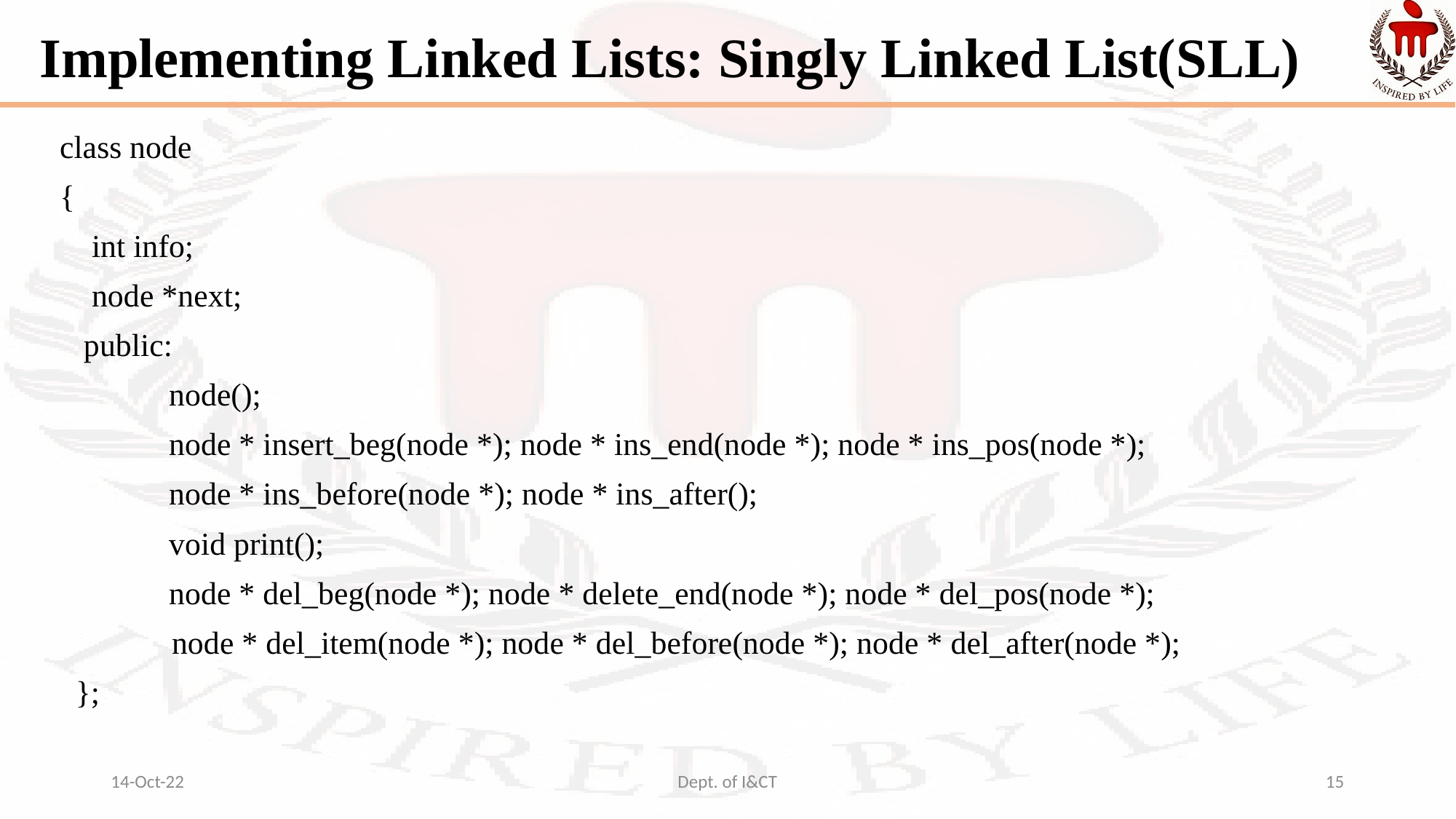

# Implementing Linked Lists: Singly Linked List(SLL)
class node
{
    int info;
    node *next;
   public:
	node();
  	node * insert_beg(node *); node * ins_end(node *); node * ins_pos(node *);
 	node * ins_before(node *); node * ins_after();
  	void print();
  	node * del_beg(node *); node * delete_end(node *); node * del_pos(node *);
              node * del_item(node *); node * del_before(node *); node * del_after(node *);
  };
14-Oct-22
Dept. of I&CT
15